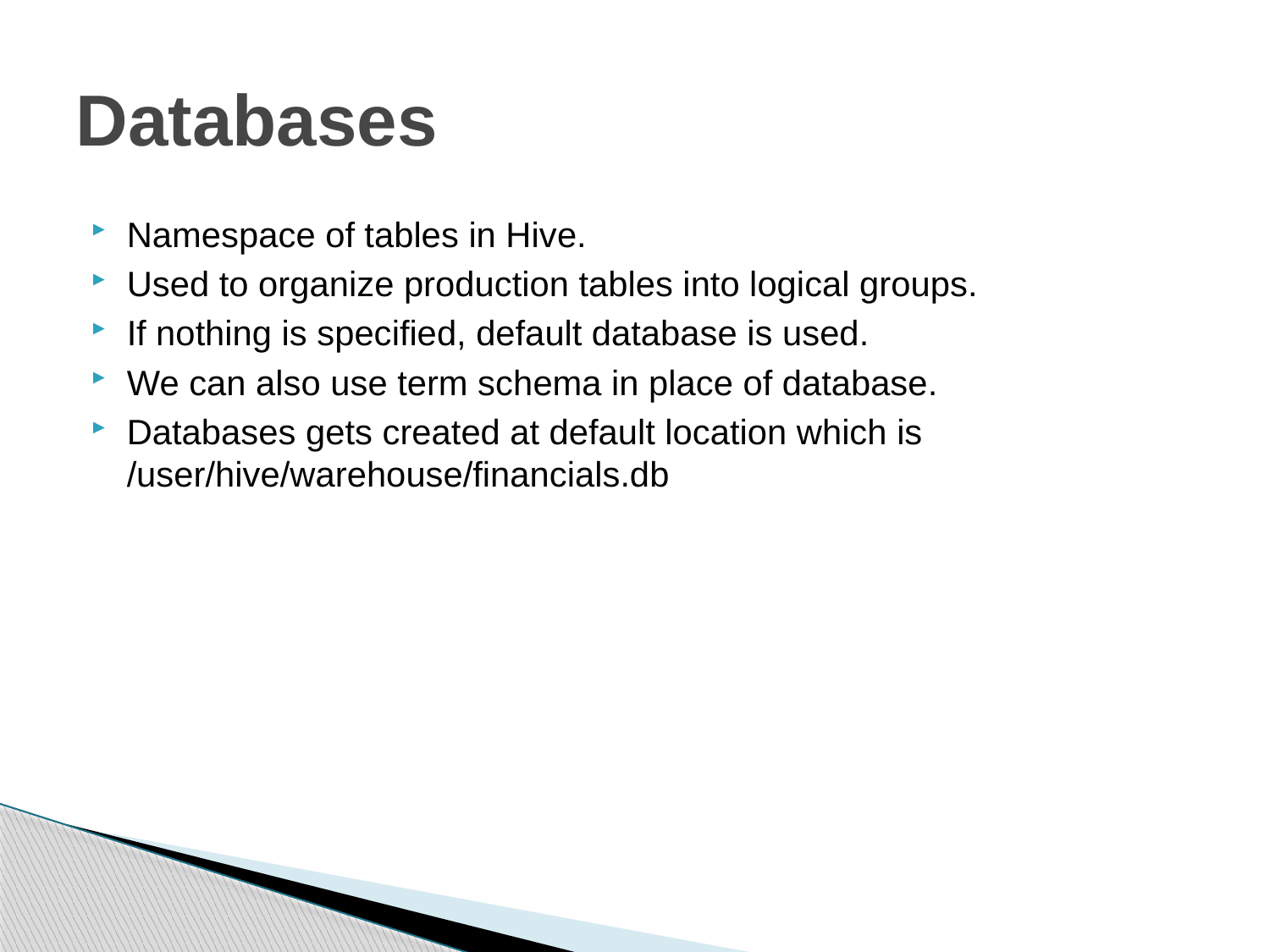

# Databases
Namespace of tables in Hive.
Used to organize production tables into logical groups.
If nothing is specified, default database is used.
We can also use term schema in place of database.
Databases gets created at default location which is /user/hive/warehouse/financials.db